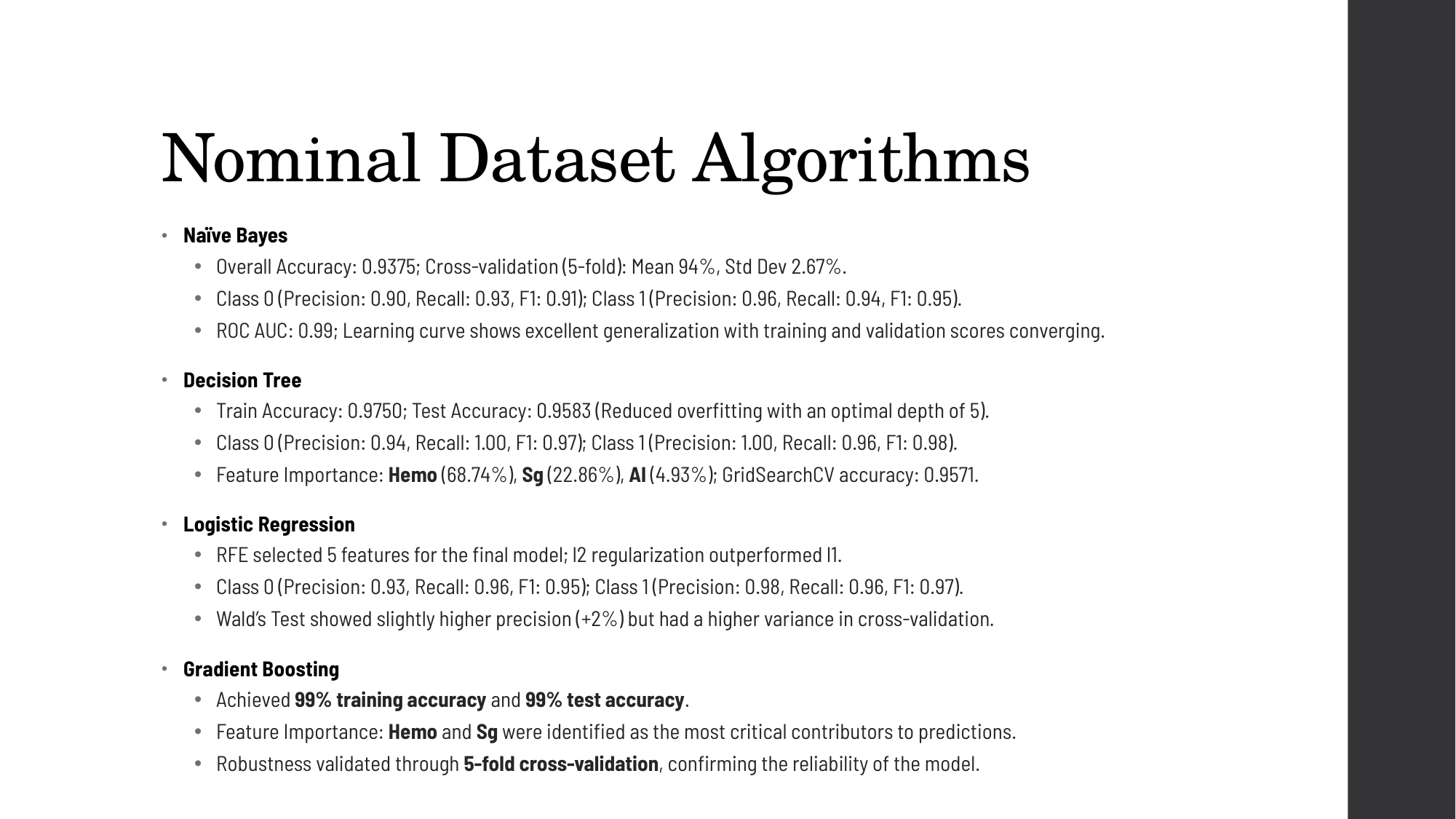

# Nominal Dataset Algorithms
Naïve Bayes
Overall Accuracy: 0.9375; Cross-validation (5-fold): Mean 94%, Std Dev 2.67%.
Class 0 (Precision: 0.90, Recall: 0.93, F1: 0.91); Class 1 (Precision: 0.96, Recall: 0.94, F1: 0.95).
ROC AUC: 0.99; Learning curve shows excellent generalization with training and validation scores converging.
Decision Tree
Train Accuracy: 0.9750; Test Accuracy: 0.9583 (Reduced overfitting with an optimal depth of 5).
Class 0 (Precision: 0.94, Recall: 1.00, F1: 0.97); Class 1 (Precision: 1.00, Recall: 0.96, F1: 0.98).
Feature Importance: Hemo (68.74%), Sg (22.86%), Al (4.93%); GridSearchCV accuracy: 0.9571.
Logistic Regression
RFE selected 5 features for the final model; l2 regularization outperformed l1.
Class 0 (Precision: 0.93, Recall: 0.96, F1: 0.95); Class 1 (Precision: 0.98, Recall: 0.96, F1: 0.97).
Wald’s Test showed slightly higher precision (+2%) but had a higher variance in cross-validation.
Gradient Boosting
Achieved 99% training accuracy and 99% test accuracy.
Feature Importance: Hemo and Sg were identified as the most critical contributors to predictions.
Robustness validated through 5-fold cross-validation, confirming the reliability of the model.